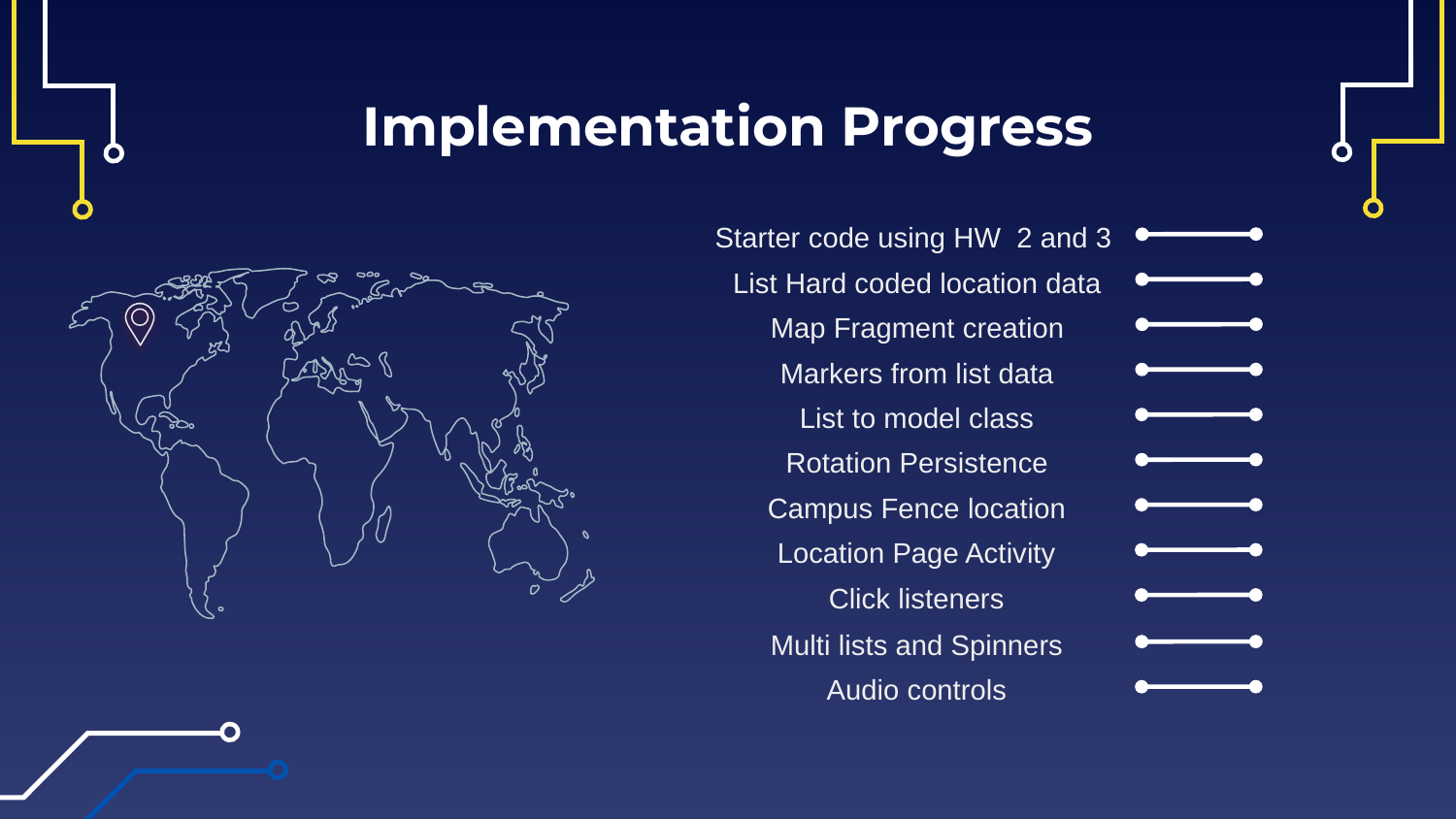

# Implementation Progress
Starter code using HW  2 and 3
List Hard coded location data

Map Fragment creation

Markers from list data
List to model class
Rotation Persistence
Campus Fence location
Location Page Activity
Click listeners
Multi lists and Spinners
Audio controls